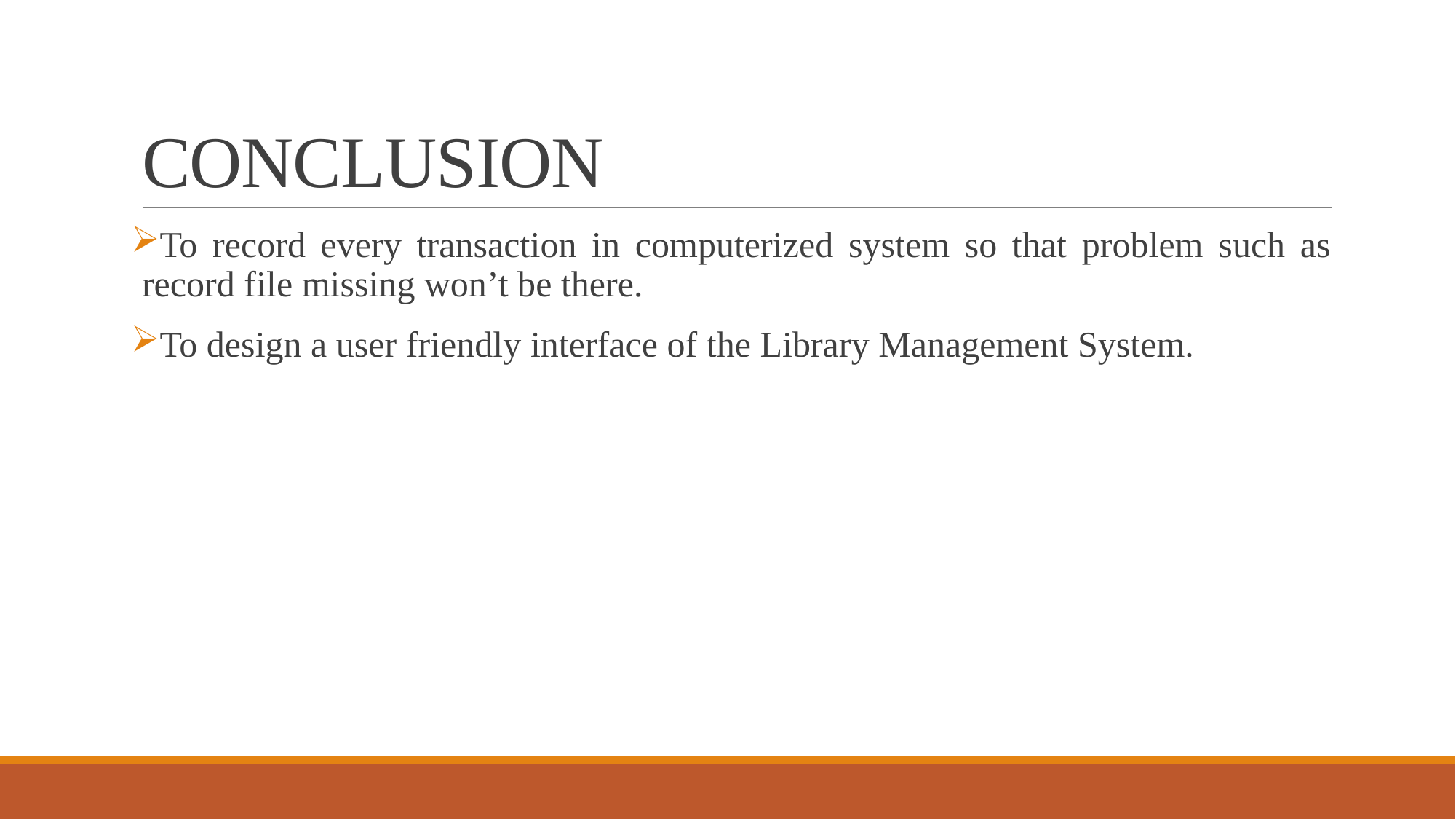

# CONCLUSION
To record every transaction in computerized system so that problem such as record file missing won’t be there.
To design a user friendly interface of the Library Management System.